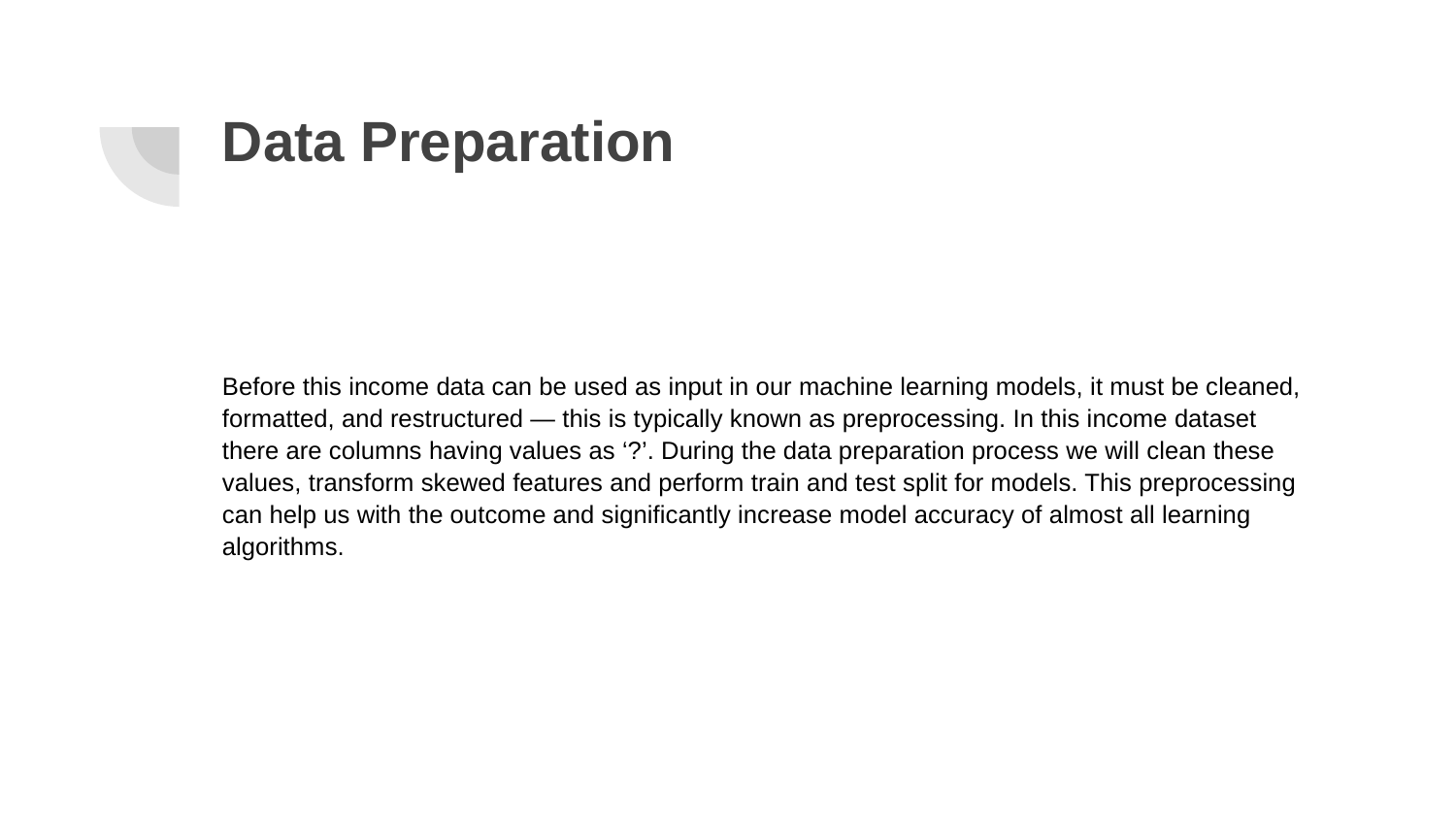

# Data Preparation

Before this income data can be used as input in our machine learning models, it must be cleaned, formatted, and restructured — this is typically known as preprocessing. In this income dataset there are columns having values as ‘?’. During the data preparation process we will clean these values, transform skewed features and perform train and test split for models. This preprocessing can help us with the outcome and significantly increase model accuracy of almost all learning algorithms.